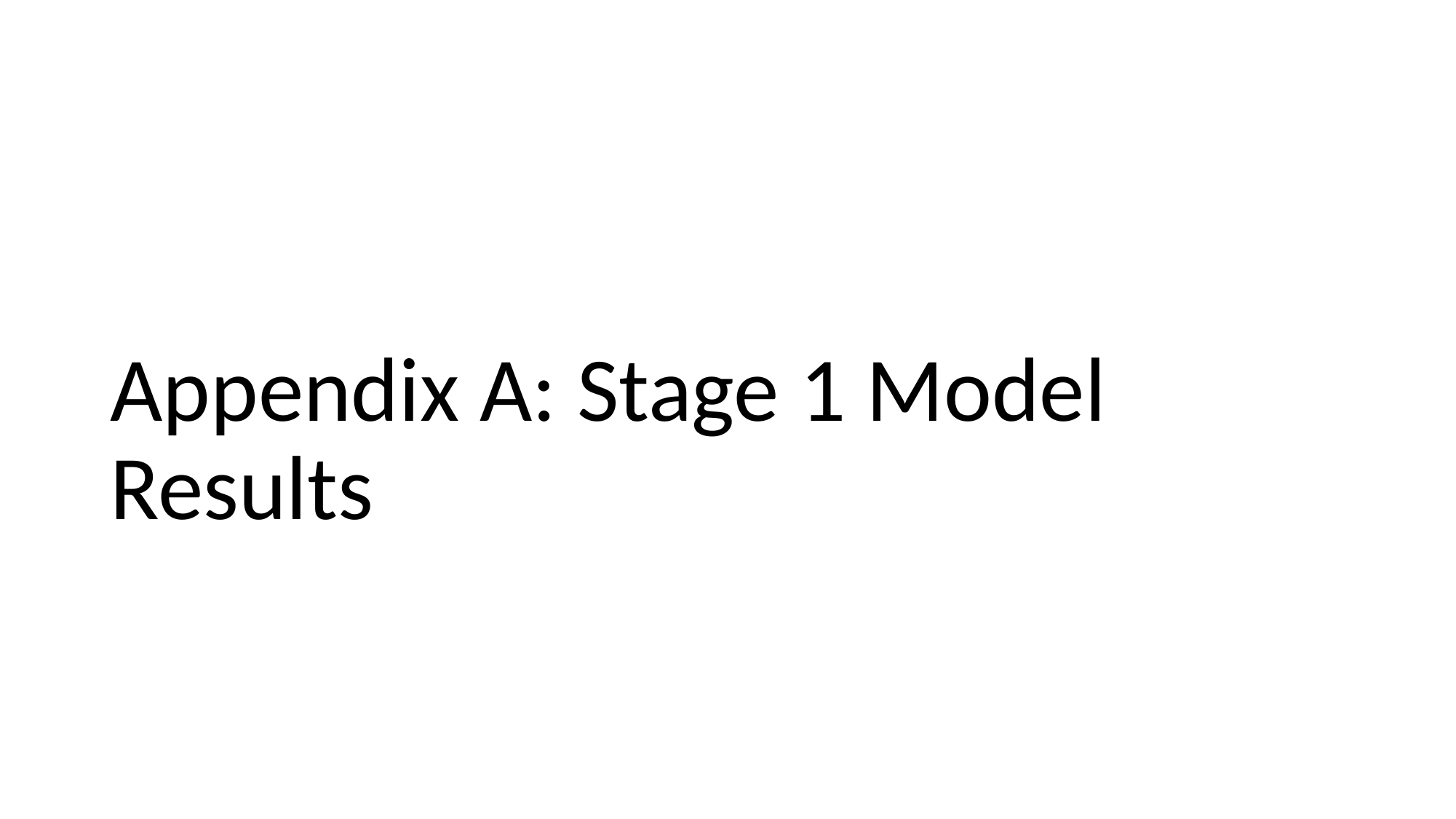

# Appendix A: Stage 1 Model Results